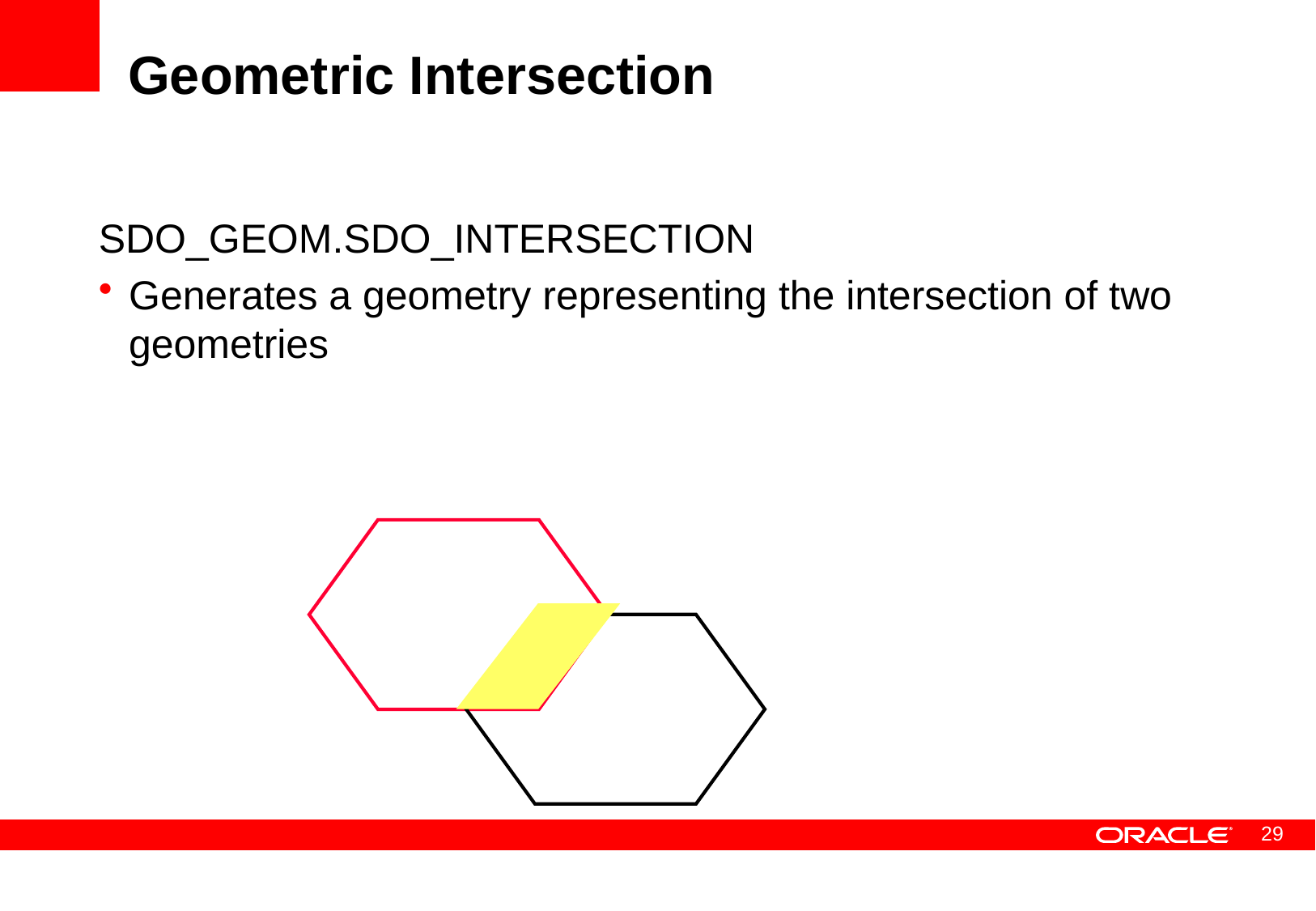

# Geometric Intersection
SDO_GEOM.SDO_INTERSECTION
Generates a geometry representing the intersection of two geometries